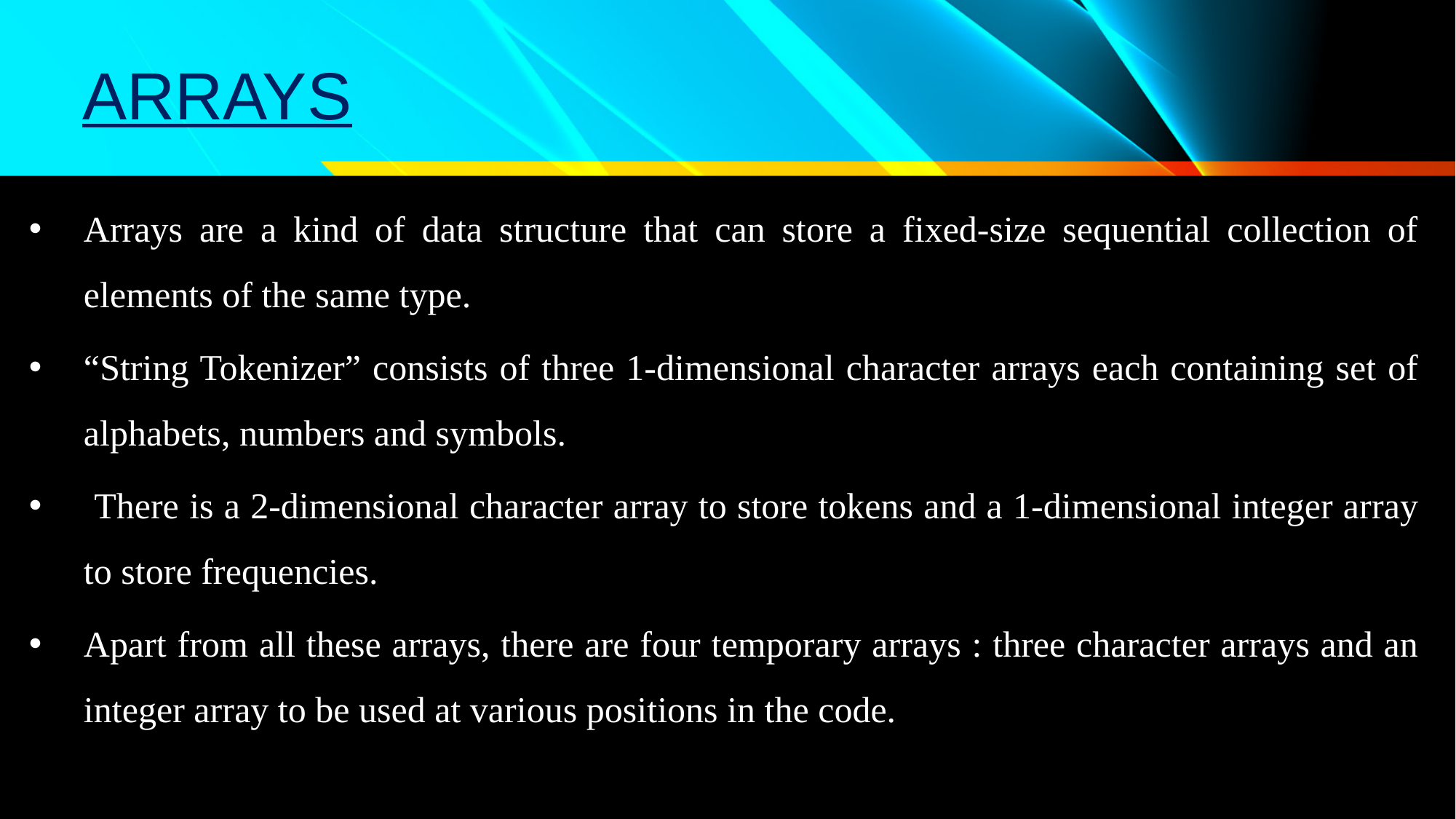

# ARRAYS
Arrays are a kind of data structure that can store a fixed-size sequential collection of elements of the same type.
“String Tokenizer” consists of three 1-dimensional character arrays each containing set of alphabets, numbers and symbols.
 There is a 2-dimensional character array to store tokens and a 1-dimensional integer array to store frequencies.
Apart from all these arrays, there are four temporary arrays : three character arrays and an integer array to be used at various positions in the code.